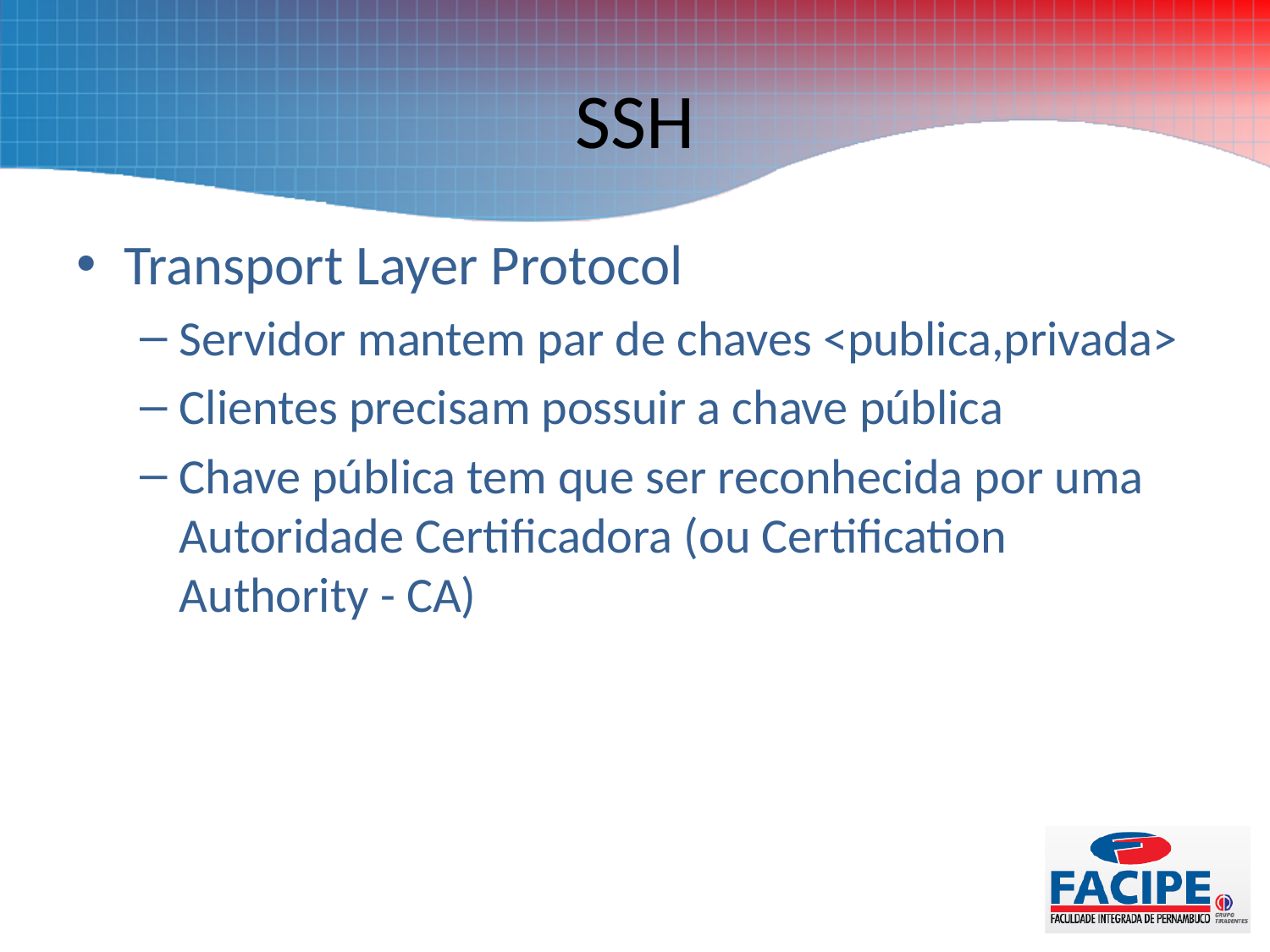

# SSH
Transport Layer Protocol
Servidor mantem par de chaves <publica,privada>
Clientes precisam possuir a chave pública
Chave pública tem que ser reconhecida por uma Autoridade Certificadora (ou Certification Authority - CA)